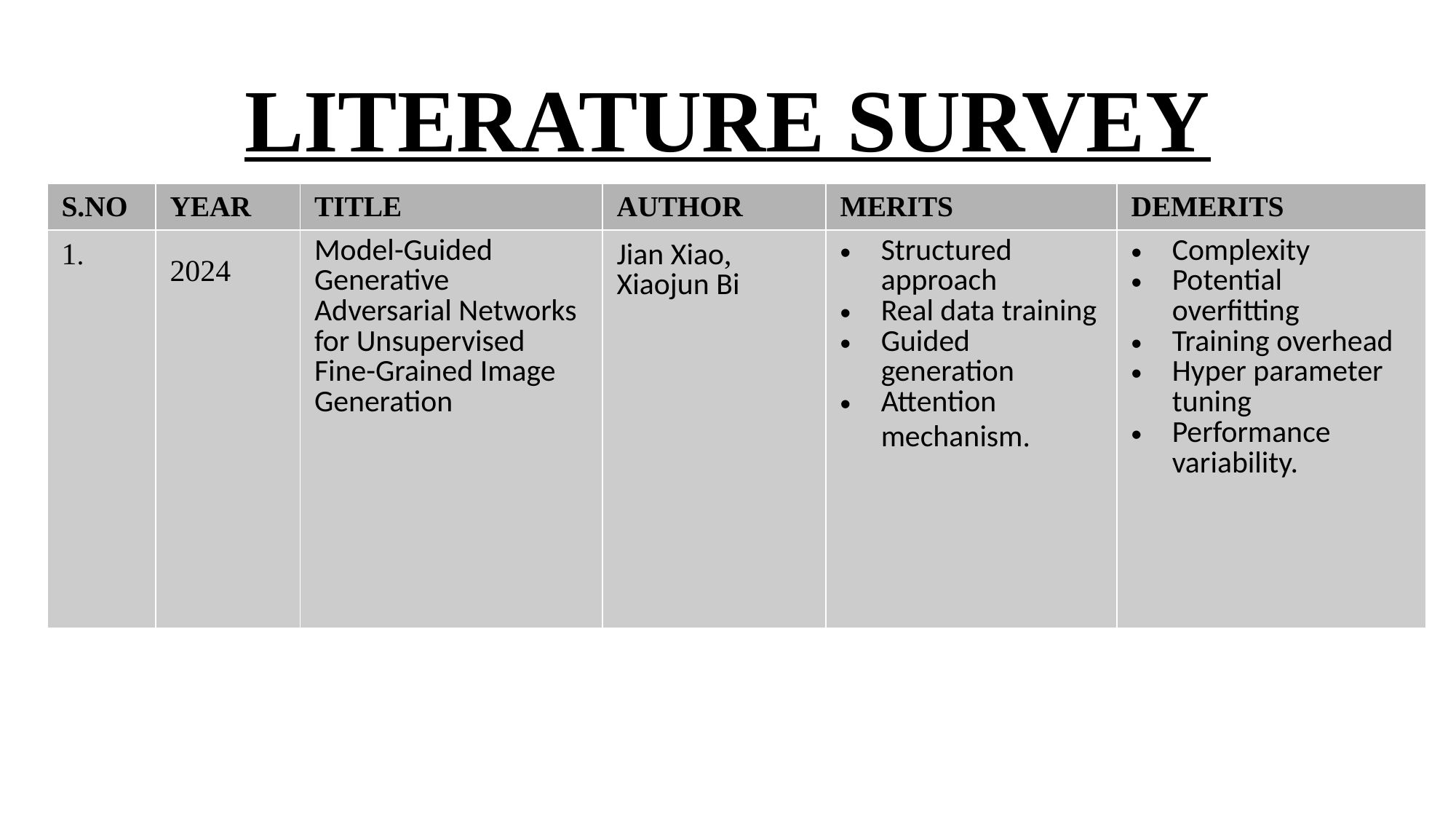

LITERATURE SURVEY
| S.NO | YEAR | TITLE | AUTHOR | MERITS | DEMERITS |
| --- | --- | --- | --- | --- | --- |
| 1. | 2024 | Model-Guided Generative Adversarial Networks for Unsupervised Fine-Grained Image Generation | Jian Xiao, Xiaojun Bi | Structured approach Real data training Guided generation Attention mechanism. | Complexity Potential overfitting Training overhead Hyper parameter tuning Performance variability. |